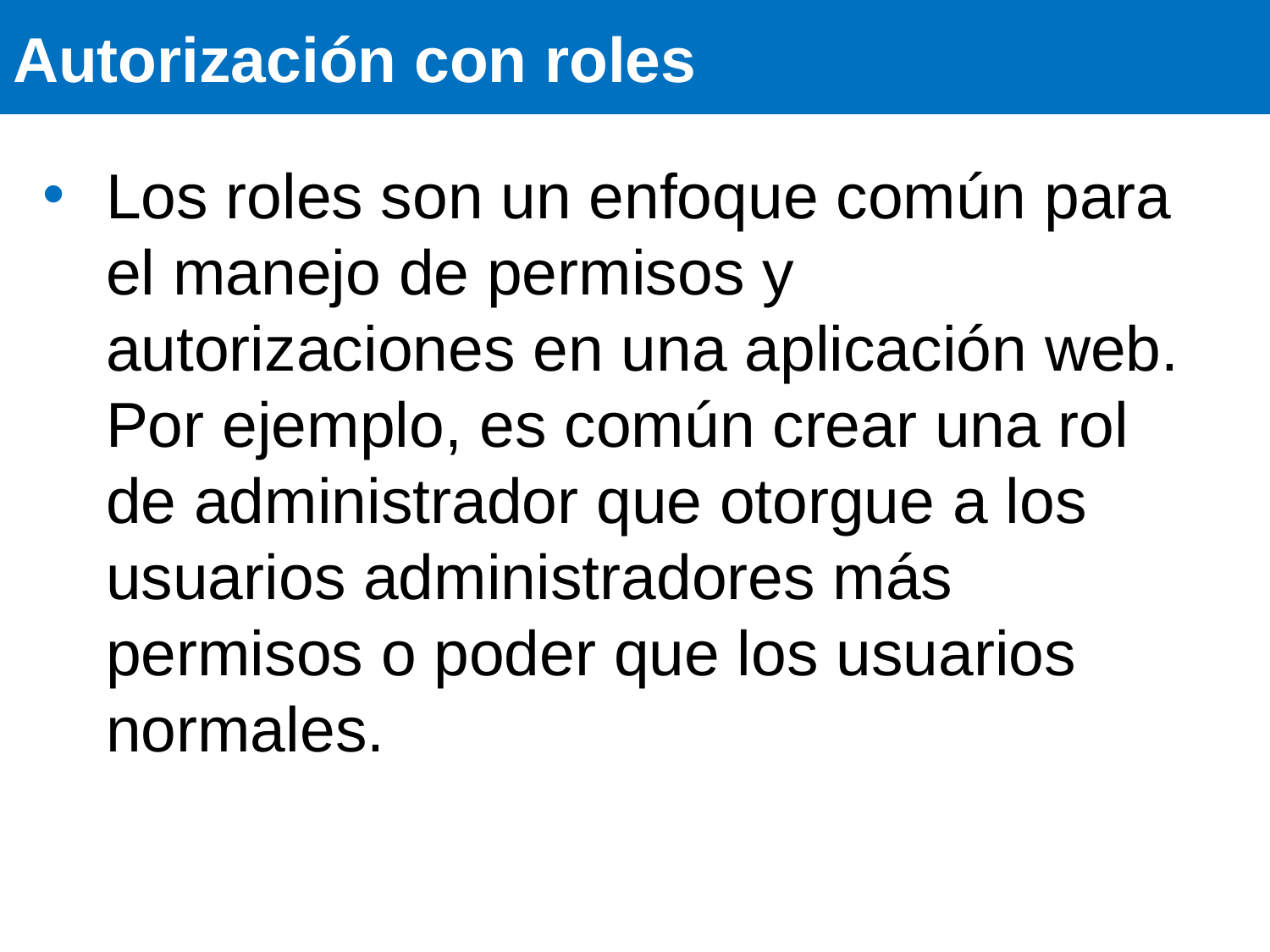

# Autorización con roles
Los roles son un enfoque común para el manejo de permisos y autorizaciones en una aplicación web. Por ejemplo, es común crear una rol de administrador que otorgue a los usuarios administradores más permisos o poder que los usuarios normales.